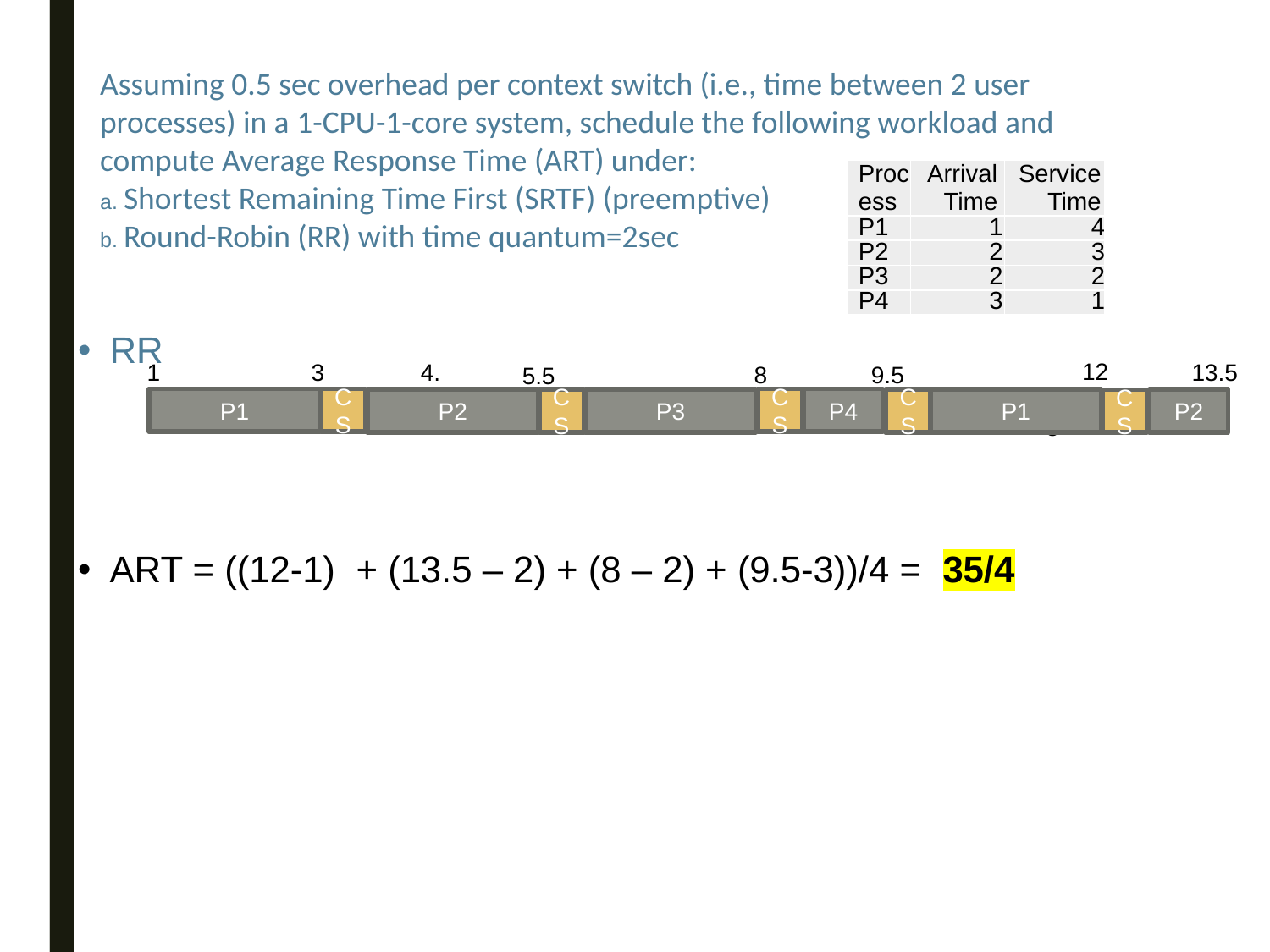

# Assuming 0.5 sec overhead per context switch (i.e., time between 2 user processes) in a 1-CPU-1-core system, schedule the following workload and compute Average Response Time (ART) under: a. Shortest Remaining Time First (SRTF) (preemptive) b. Round-Robin (RR) with time quantum=2sec
| Process | Arrival Time | Service Time |
| --- | --- | --- |
| P1 | 1 | 4 |
| P2 | 2 | 3 |
| P3 | 2 | 2 |
| P4 | 3 | 1 |
RR

ART = ((12-1)  + (13.5 – 2) + (8 – 2) + (9.5-3))/4 =  35/4

12
13.5
4.5
1
3
8
9.5
5.5
P1
CS
CS
P4
P2
CS
P3
CS
P1
P2
CS
8